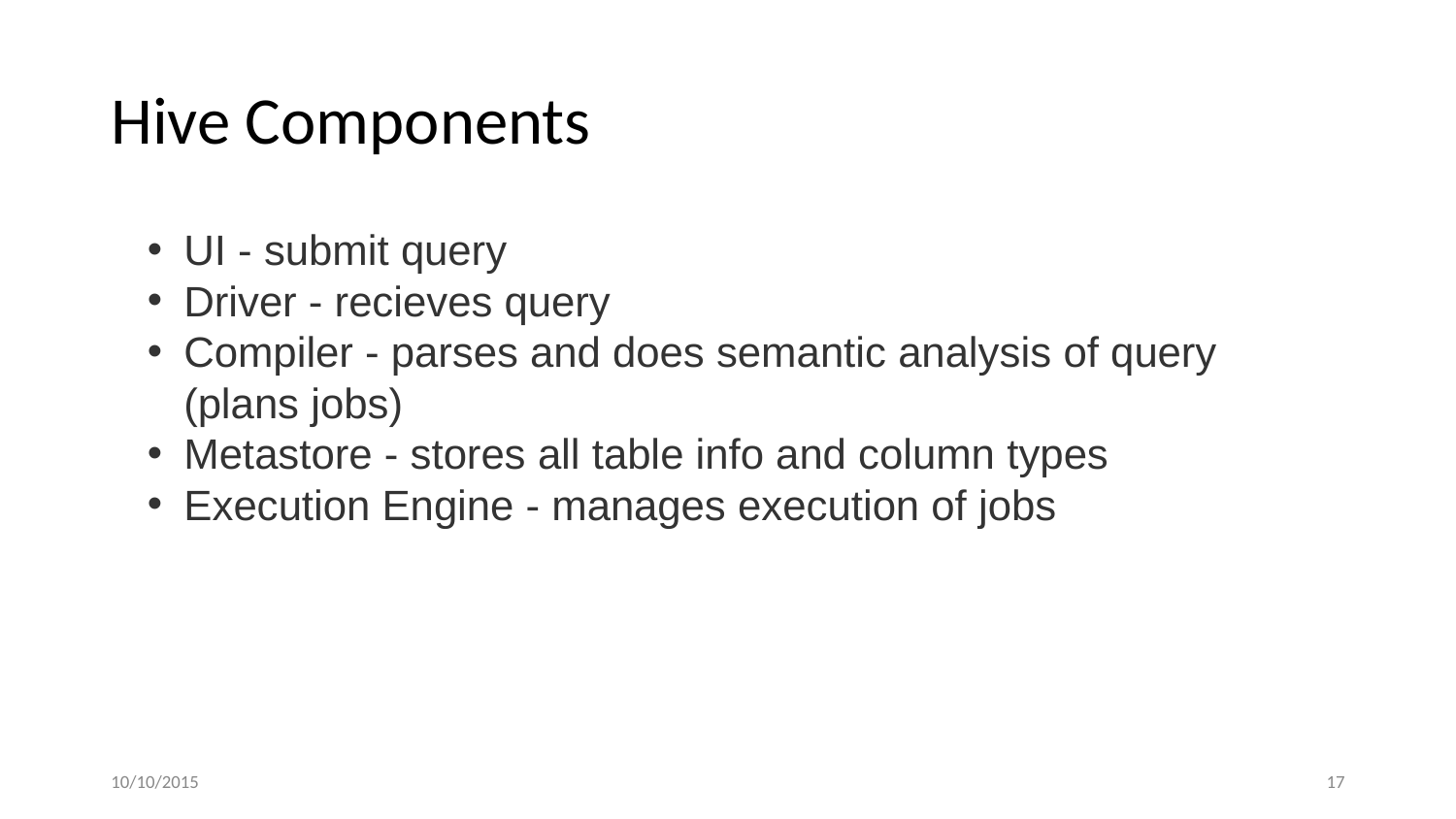

# Hive Components
UI - submit query
Driver - recieves query
Compiler - parses and does semantic analysis of query (plans jobs)
Metastore - stores all table info and column types
Execution Engine - manages execution of jobs

10/10/2015
17